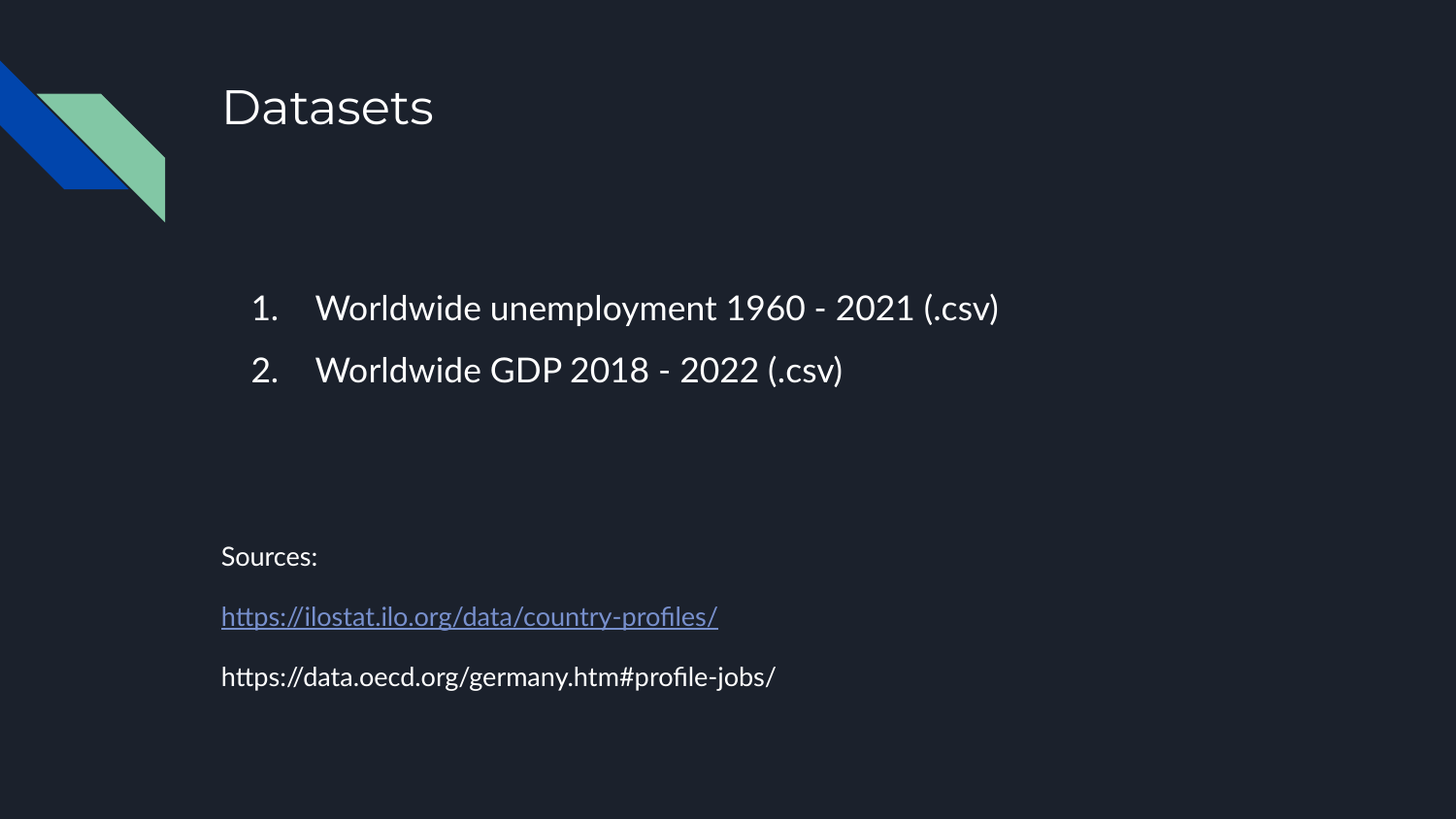

# Datasets
Worldwide unemployment 1960 - 2021 (.csv)
Worldwide GDP 2018 - 2022 (.csv)

Sources:
https://ilostat.ilo.org/data/country-profiles/
https://data.oecd.org/germany.htm#profile-jobs/